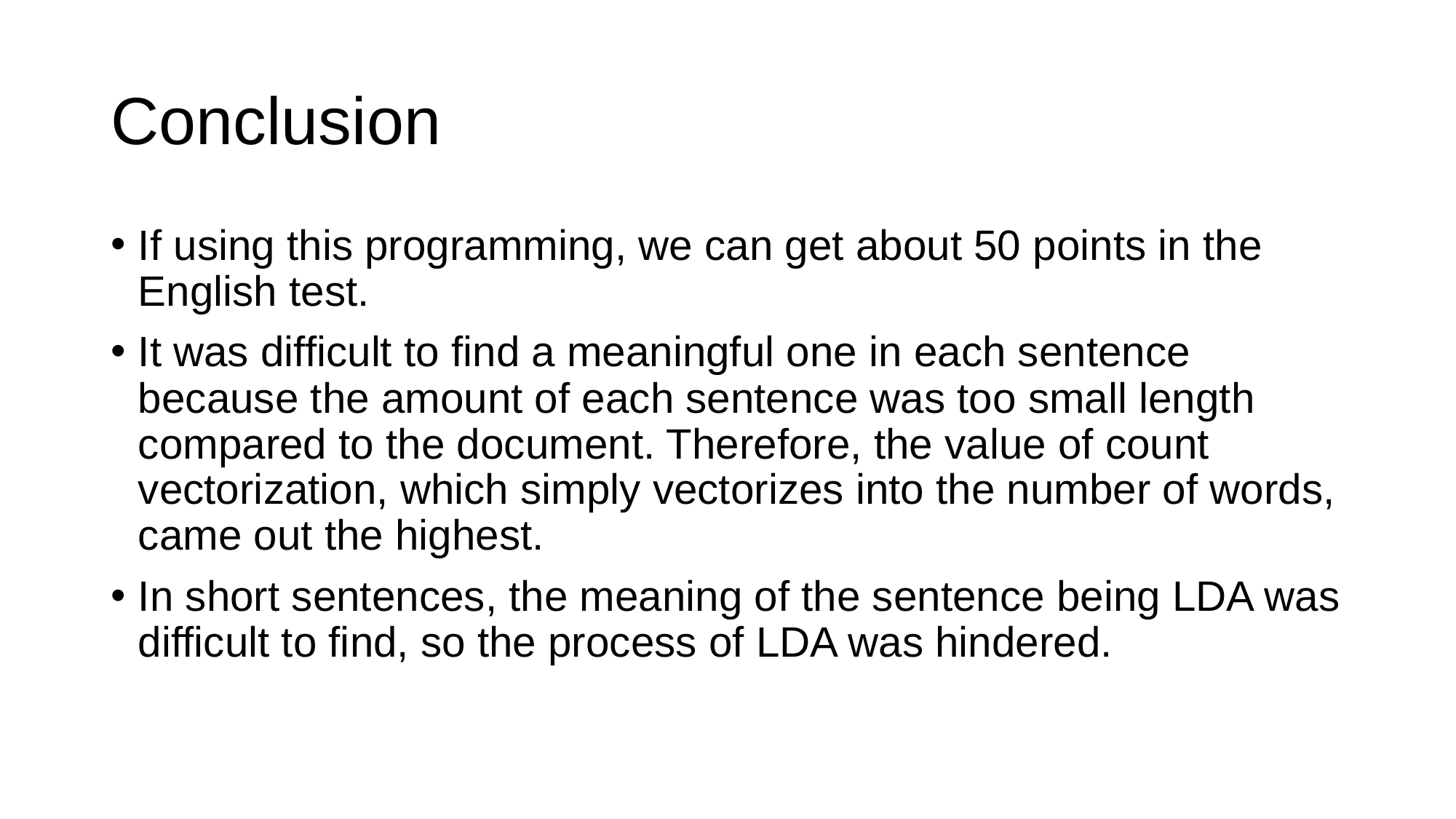

# Conclusion
If using this programming, we can get about 50 points in the English test.
It was difficult to find a meaningful one in each sentence because the amount of each sentence was too small length compared to the document. Therefore, the value of count vectorization, which simply vectorizes into the number of words, came out the highest.
In short sentences, the meaning of the sentence being LDA was difficult to find, so the process of LDA was hindered.